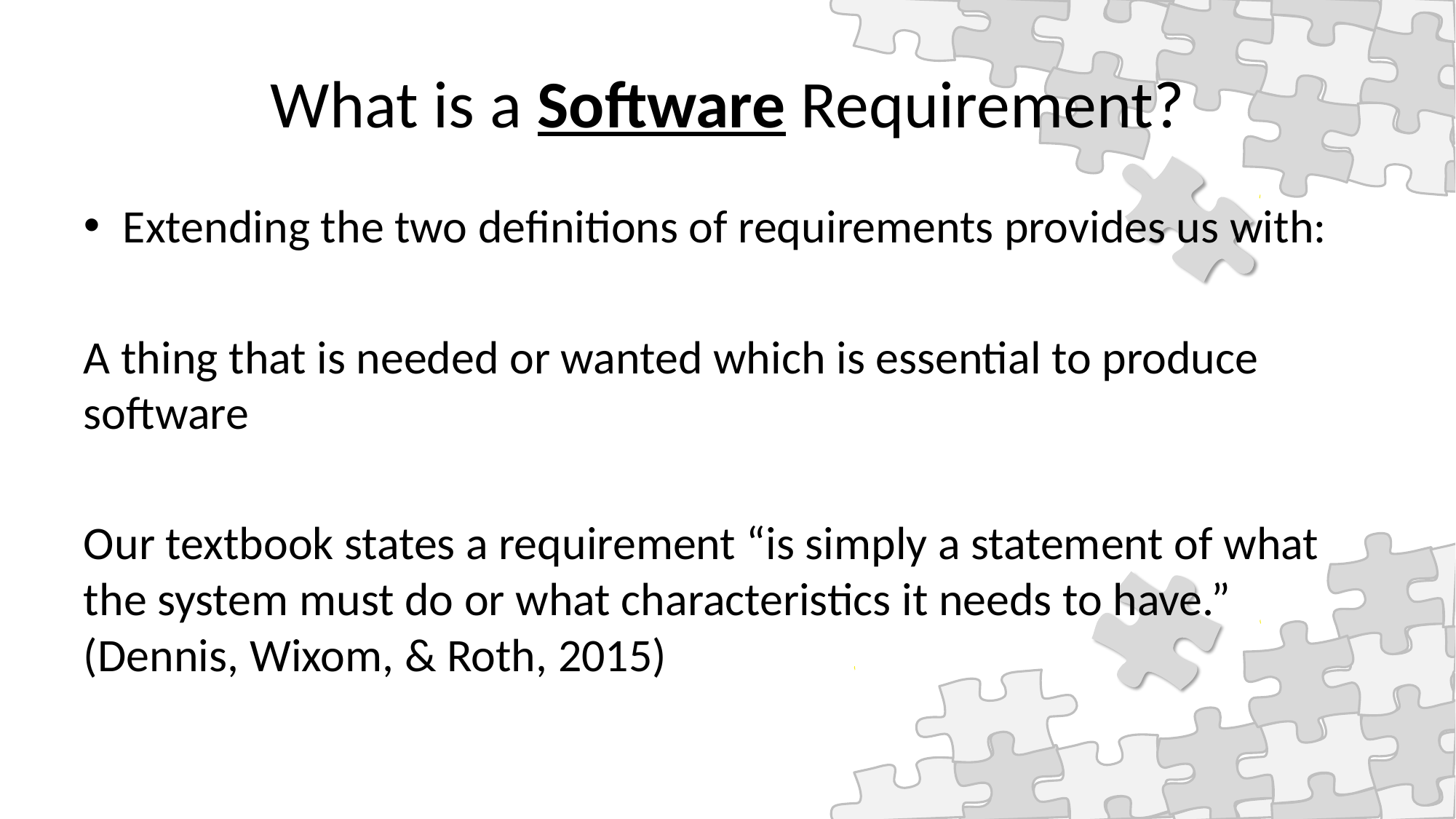

# What is a Software Requirement?
Extending the two definitions of requirements provides us with:

A thing that is needed or wanted which is essential to produce software

Our textbook states a requirement “is simply a statement of what the system must do or what characteristics it needs to have.” (Dennis, Wixom, & Roth, 2015)